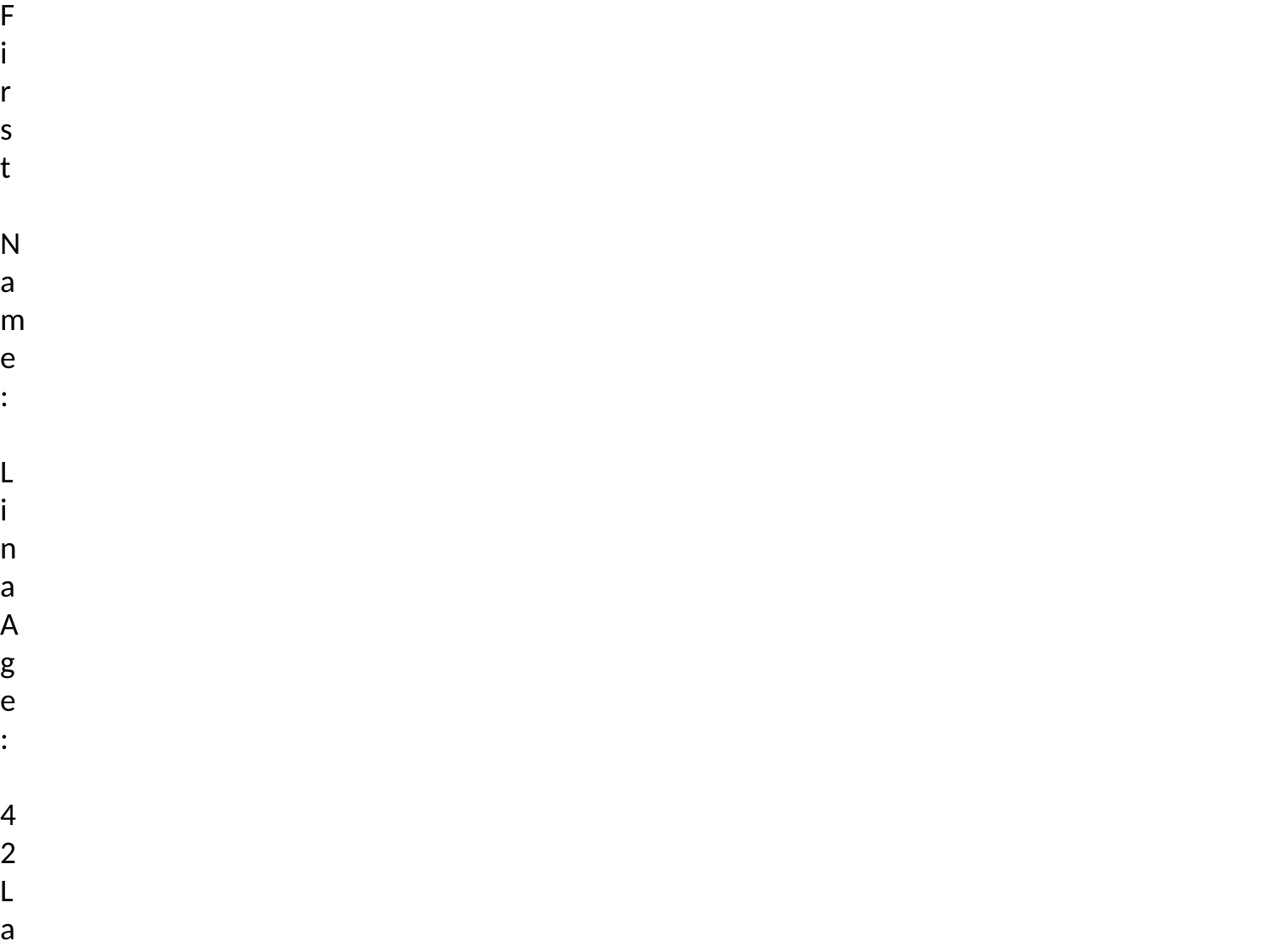

First Name: Lina
Age: 42
Last Name: silvado
Gender: Female